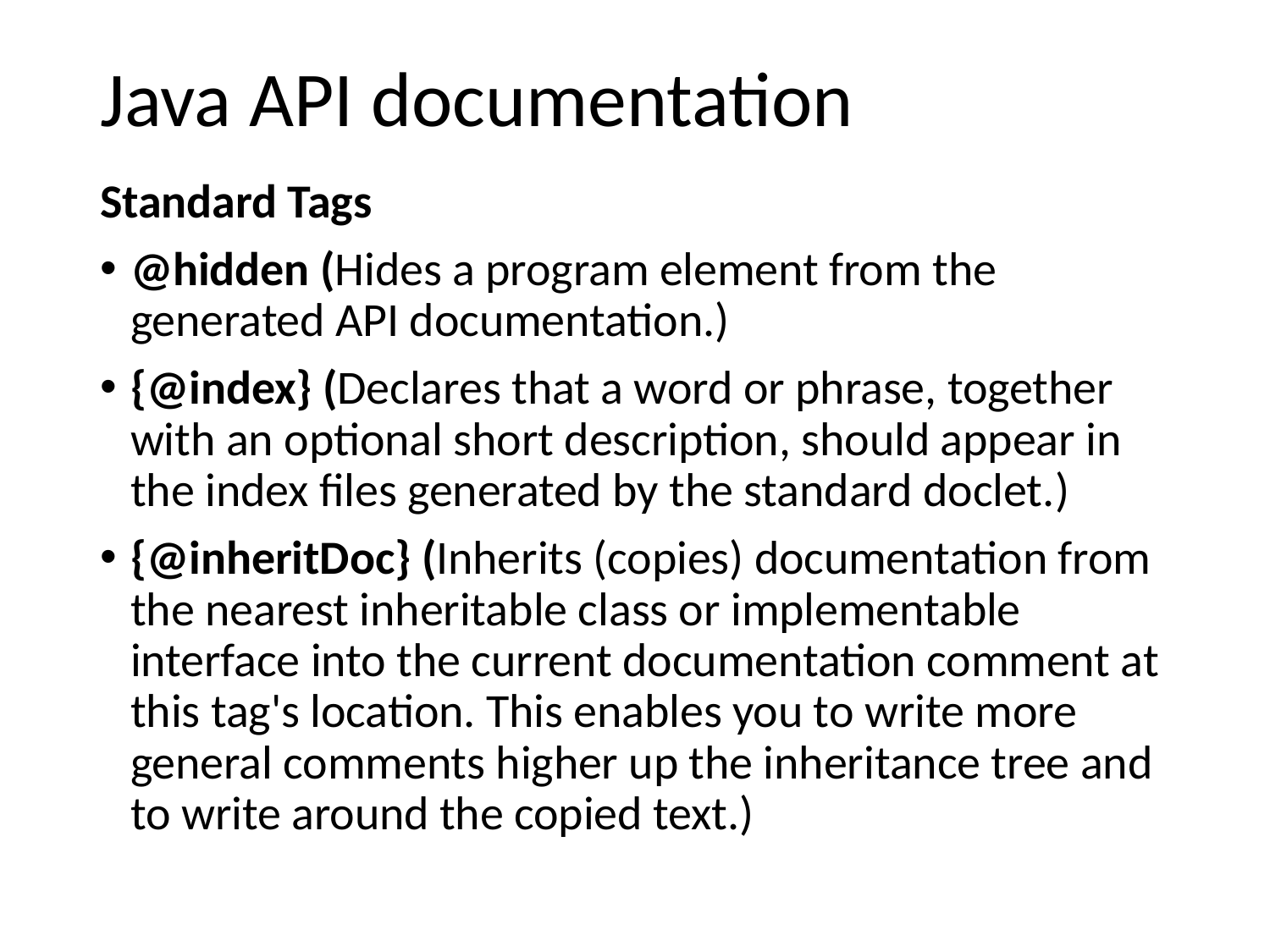

# Java API documentation
Standard Tags
@hidden (Hides a program element from the generated API documentation.)
{@index} (Declares that a word or phrase, together with an optional short description, should appear in the index files generated by the standard doclet.)
{@inheritDoc} (Inherits (copies) documentation from the nearest inheritable class or implementable interface into the current documentation comment at this tag's location. This enables you to write more general comments higher up the inheritance tree and to write around the copied text.)